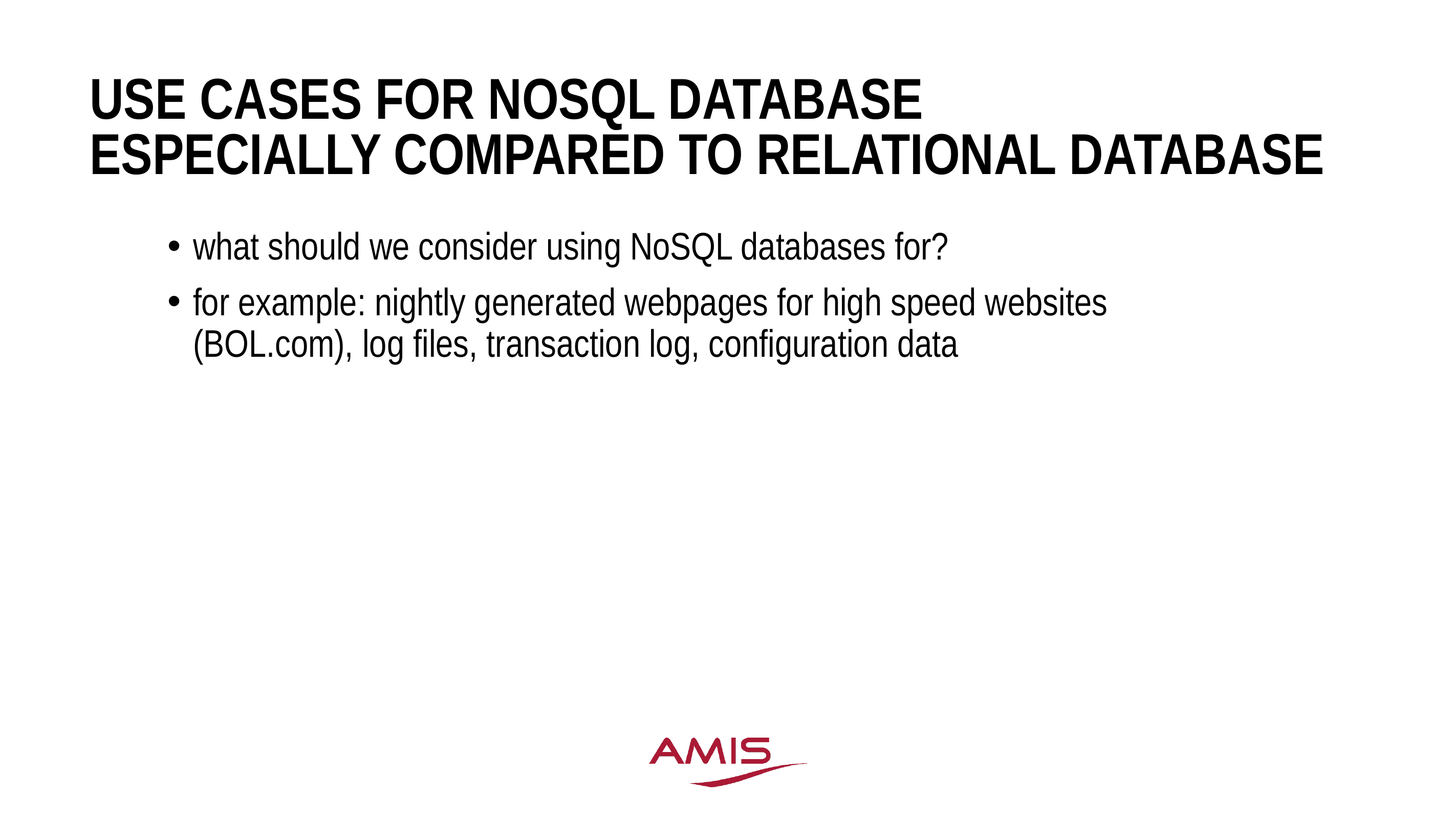

# Use cases for NoSQL database especially compared to relational database
what should we consider using NoSQL databases for?
for example: nightly generated webpages for high speed websites (BOL.com), log files, transaction log, configuration data